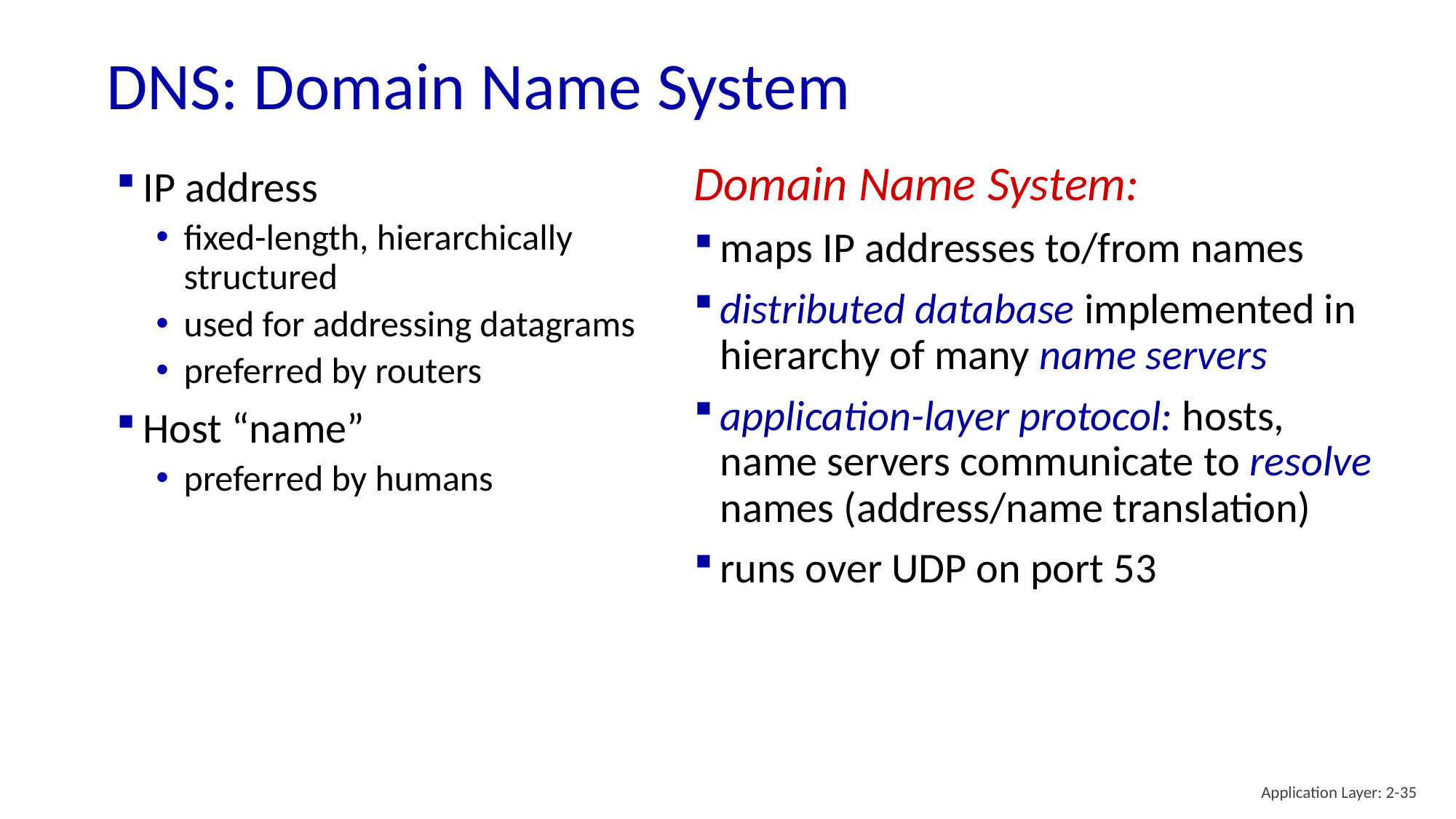

# DNS: Domain Name System
Domain Name System:
maps IP addresses to/from names
distributed database implemented in hierarchy of many name servers
application-layer protocol: hosts, name servers communicate to resolve names (address/name translation)
runs over UDP on port 53
IP address
fixed-length, hierarchically structured
used for addressing datagrams
preferred by routers
Host “name”
preferred by humans
Application Layer: 2-35